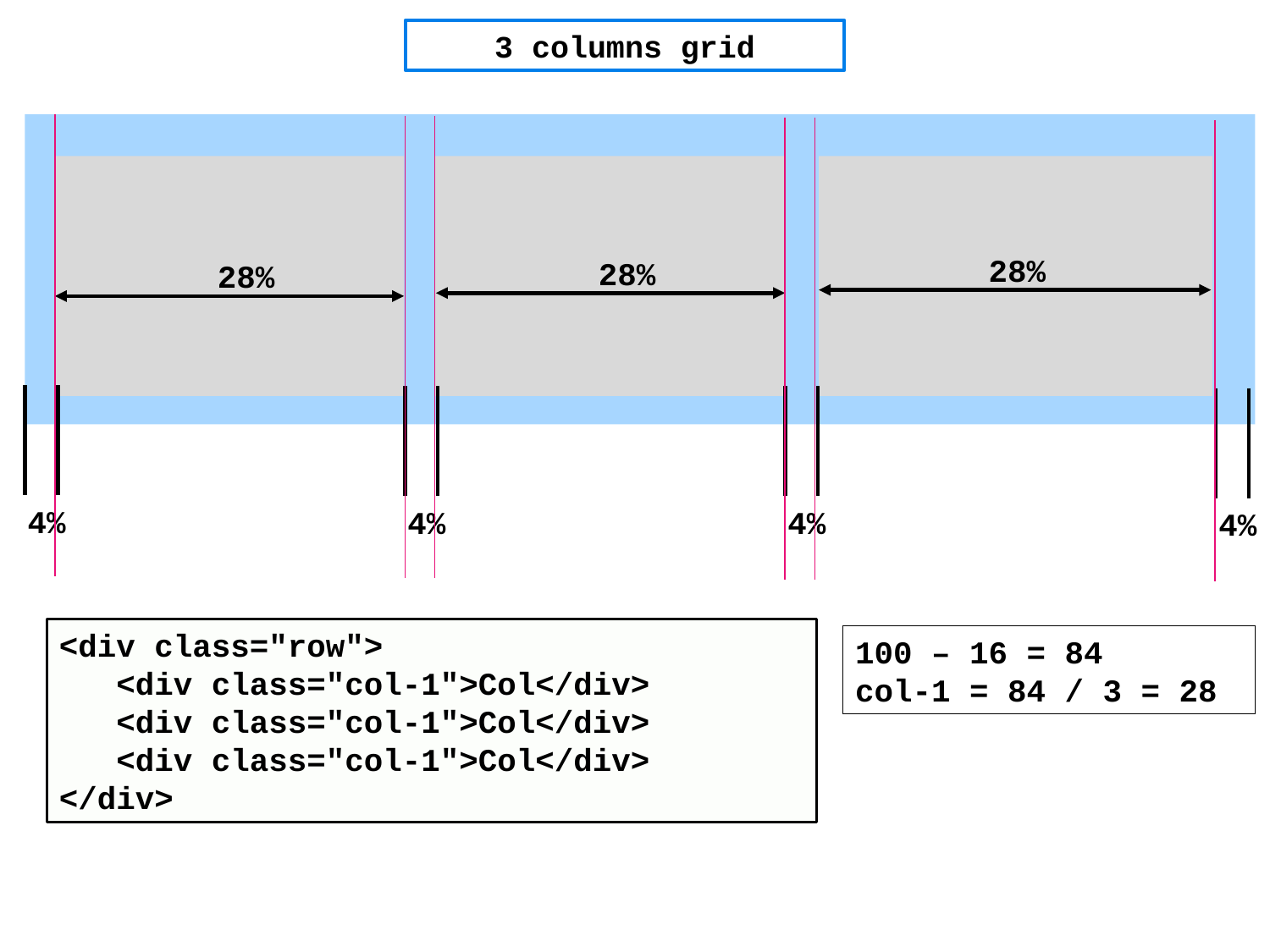

3 columns grid

28%
28%
28%
4%
4%
4%
4%
<div class="row">
   <div class="col-1">Col</div>
   <div class="col-1">Col</div>
   <div class="col-1">Col</div>
</div>
100 – 16 = 84
col-1 = 84 / 3 = 28